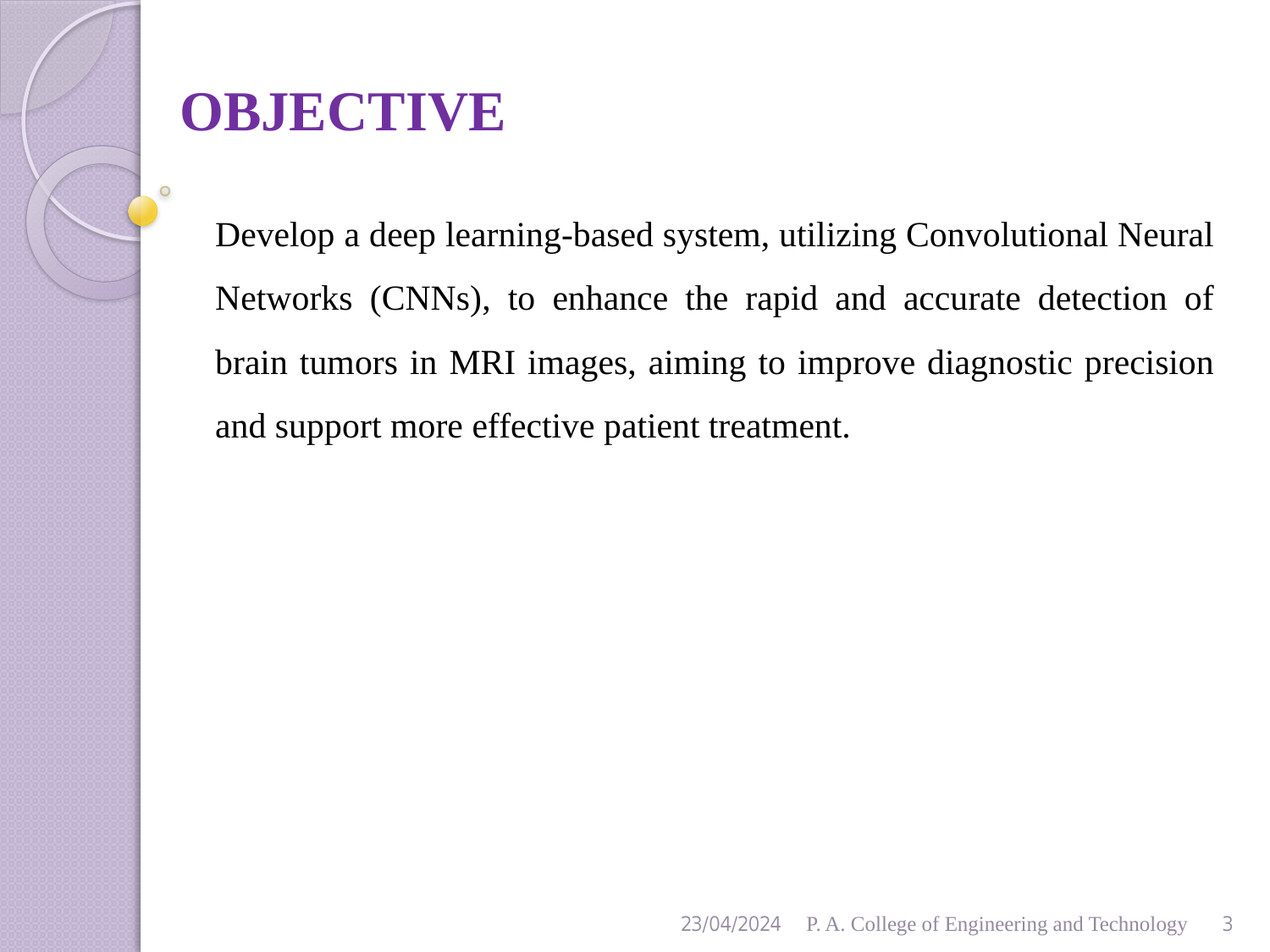

# OBJECTIVE
Develop a deep learning-based system, utilizing Convolutional Neural Networks (CNNs), to enhance the rapid and accurate detection of brain tumors in MRI images, aiming to improve diagnostic precision and support more effective patient treatment.
23/04/2024
P. A. College of Engineering and Technology
3